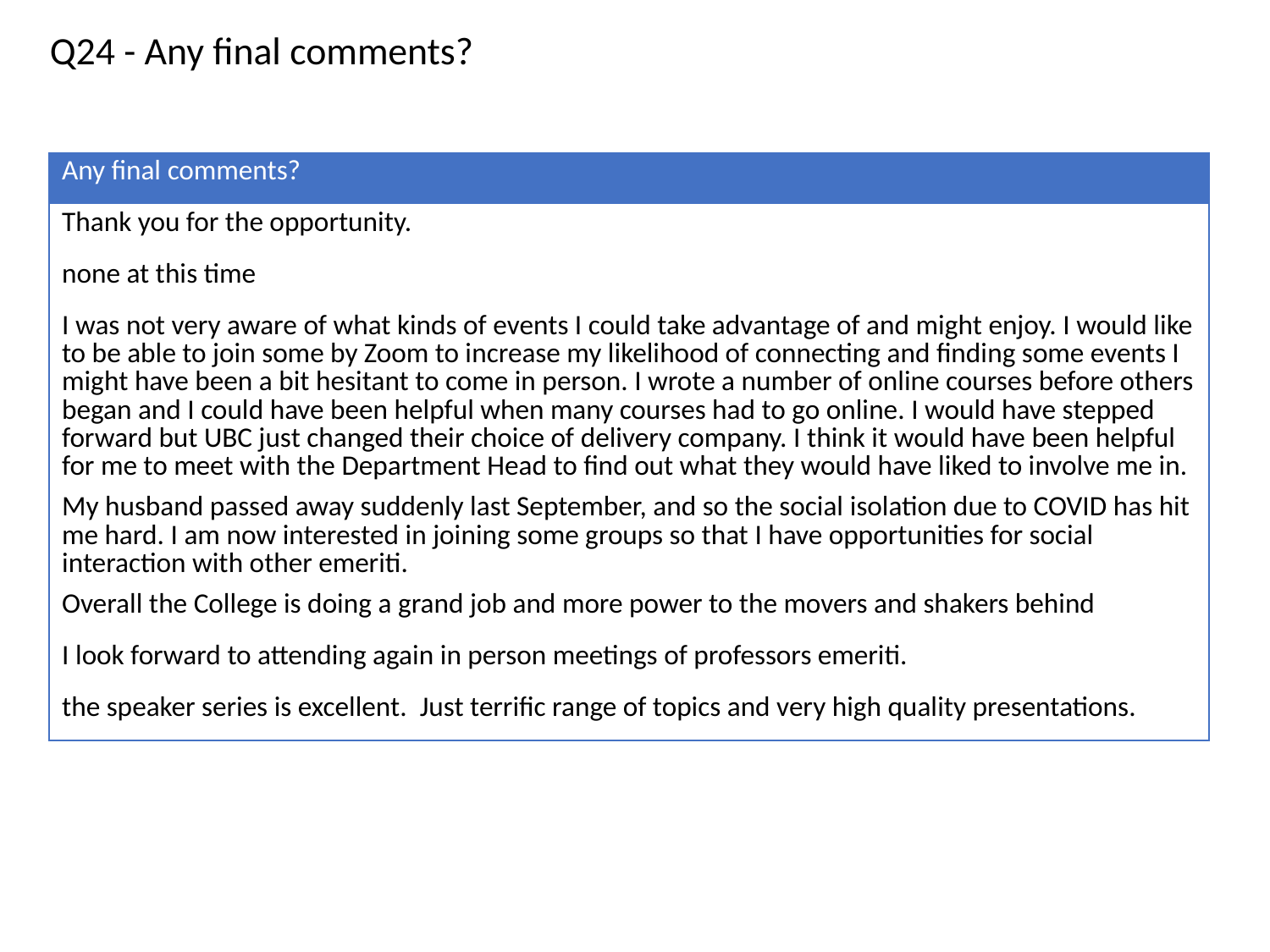

Q24 - Any final comments?
| Any final comments? |
| --- |
| Thank you for the opportunity. |
| none at this time |
| I was not very aware of what kinds of events I could take advantage of and might enjoy. I would like to be able to join some by Zoom to increase my likelihood of connecting and finding some events I might have been a bit hesitant to come in person. I wrote a number of online courses before others began and I could have been helpful when many courses had to go online. I would have stepped forward but UBC just changed their choice of delivery company. I think it would have been helpful for me to meet with the Department Head to find out what they would have liked to involve me in. |
| My husband passed away suddenly last September, and so the social isolation due to COVID has hit me hard. I am now interested in joining some groups so that I have opportunities for social interaction with other emeriti. |
| Overall the College is doing a grand job and more power to the movers and shakers behind |
| I look forward to attending again in person meetings of professors emeriti. |
| the speaker series is excellent. Just terrific range of topics and very high quality presentations. |